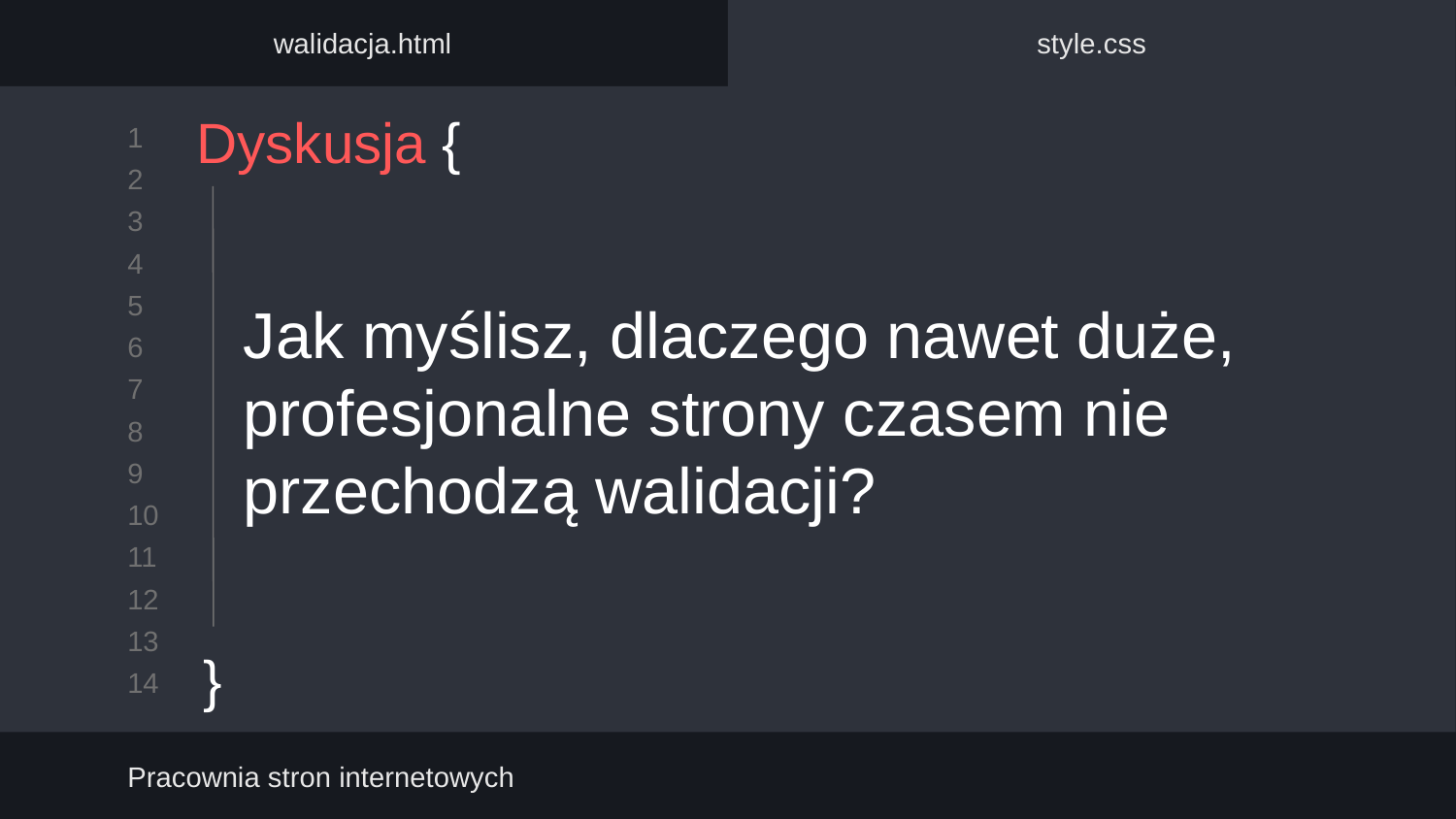

walidacja.html
style.css
# Dyskusja {
}
Jak myślisz, dlaczego nawet duże, profesjonalne strony czasem nie przechodzą walidacji?
Pracownia stron internetowych